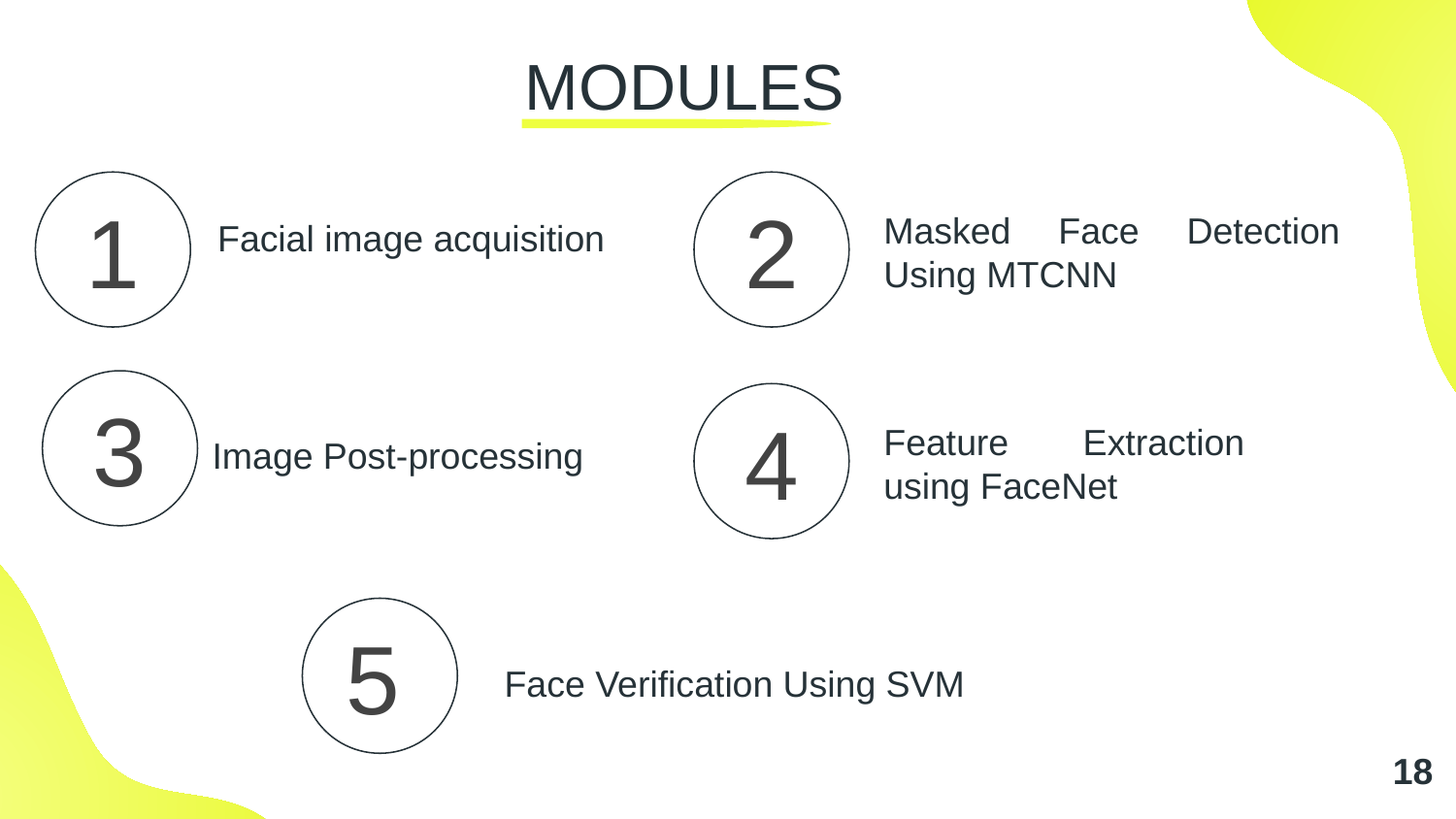

MODULES

1
2
Masked Face Detection Using MTCNN
Facial image acquisition

3
Feature Extraction using FaceNet
4
Image Post-processing

5
Face Verification Using SVM
18